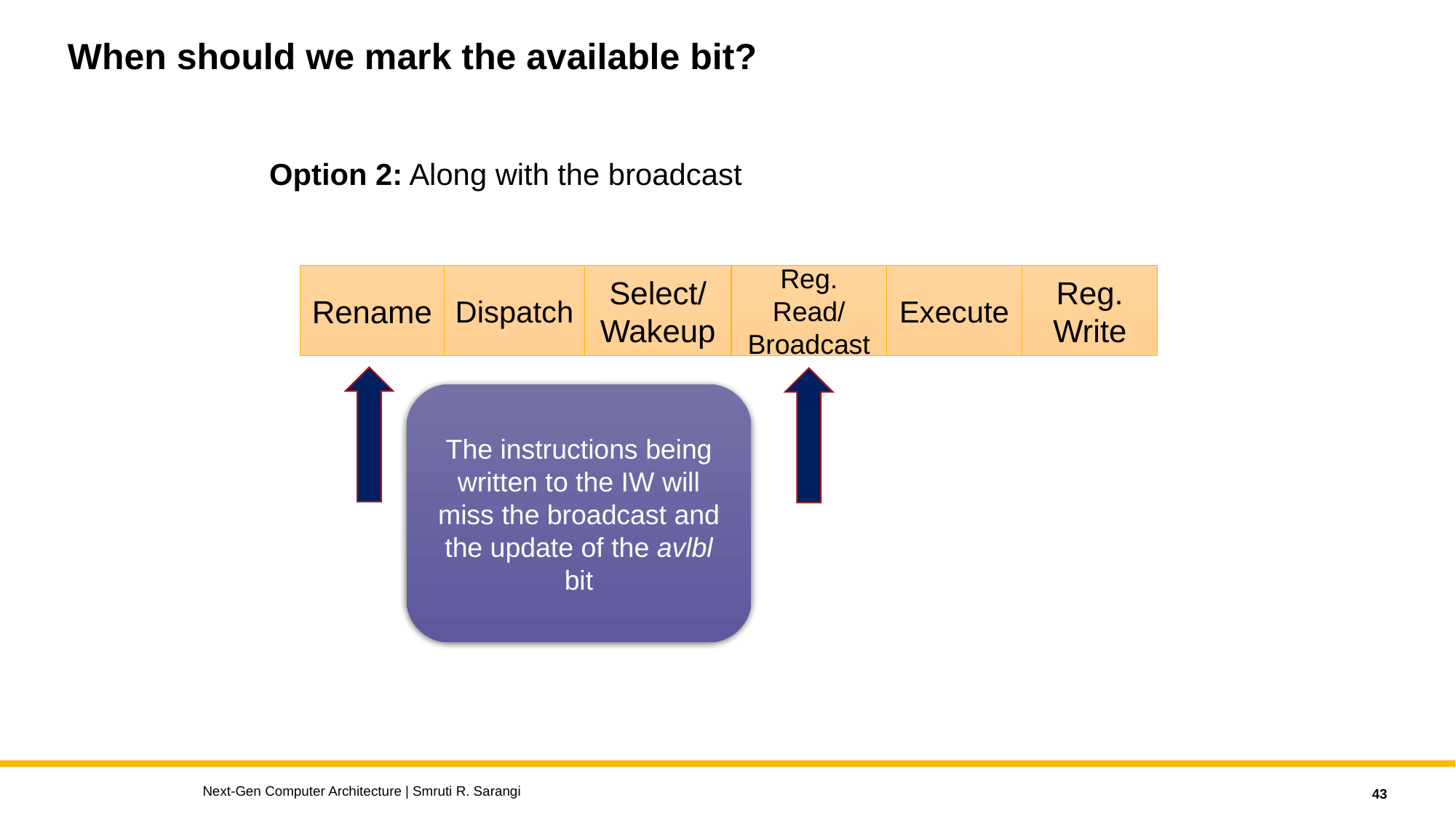

# When should we mark the available bit?
Option 2: Along with the broadcast

Reg. Write
Rename
Dispatch
Select/ Wakeup
Reg. Read/
Broadcast
Execute

The instructions being written to the IW will miss the broadcast and the update of the avlbl bit
Next-Gen Computer Architecture | Smruti R. Sarangi
43